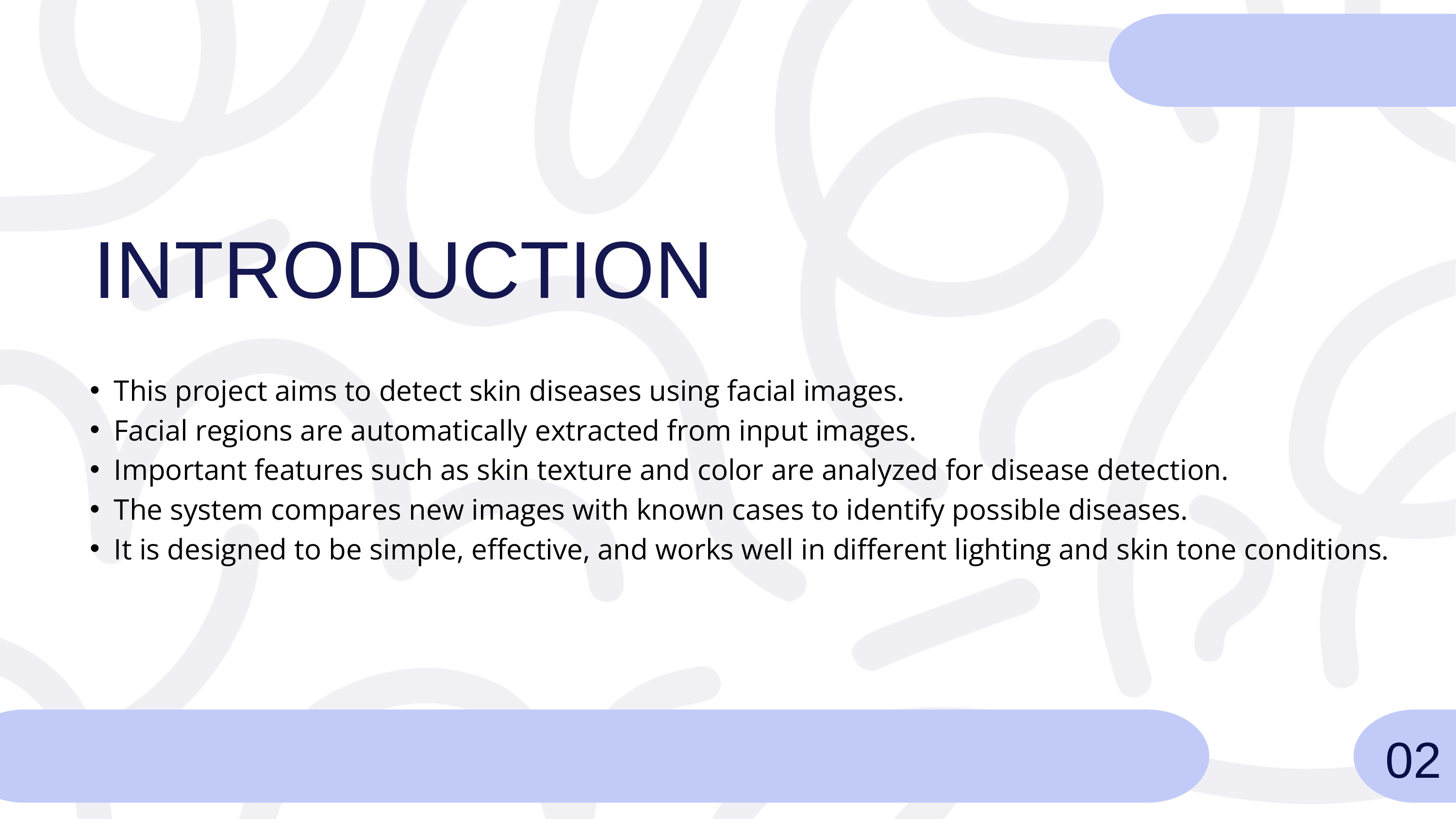

INTRODUCTION
This project aims to detect skin diseases using facial images.
Facial regions are automatically extracted from input images.
Important features such as skin texture and color are analyzed for disease detection.
The system compares new images with known cases to identify possible diseases.
It is designed to be simple, effective, and works well in different lighting and skin tone conditions.

02